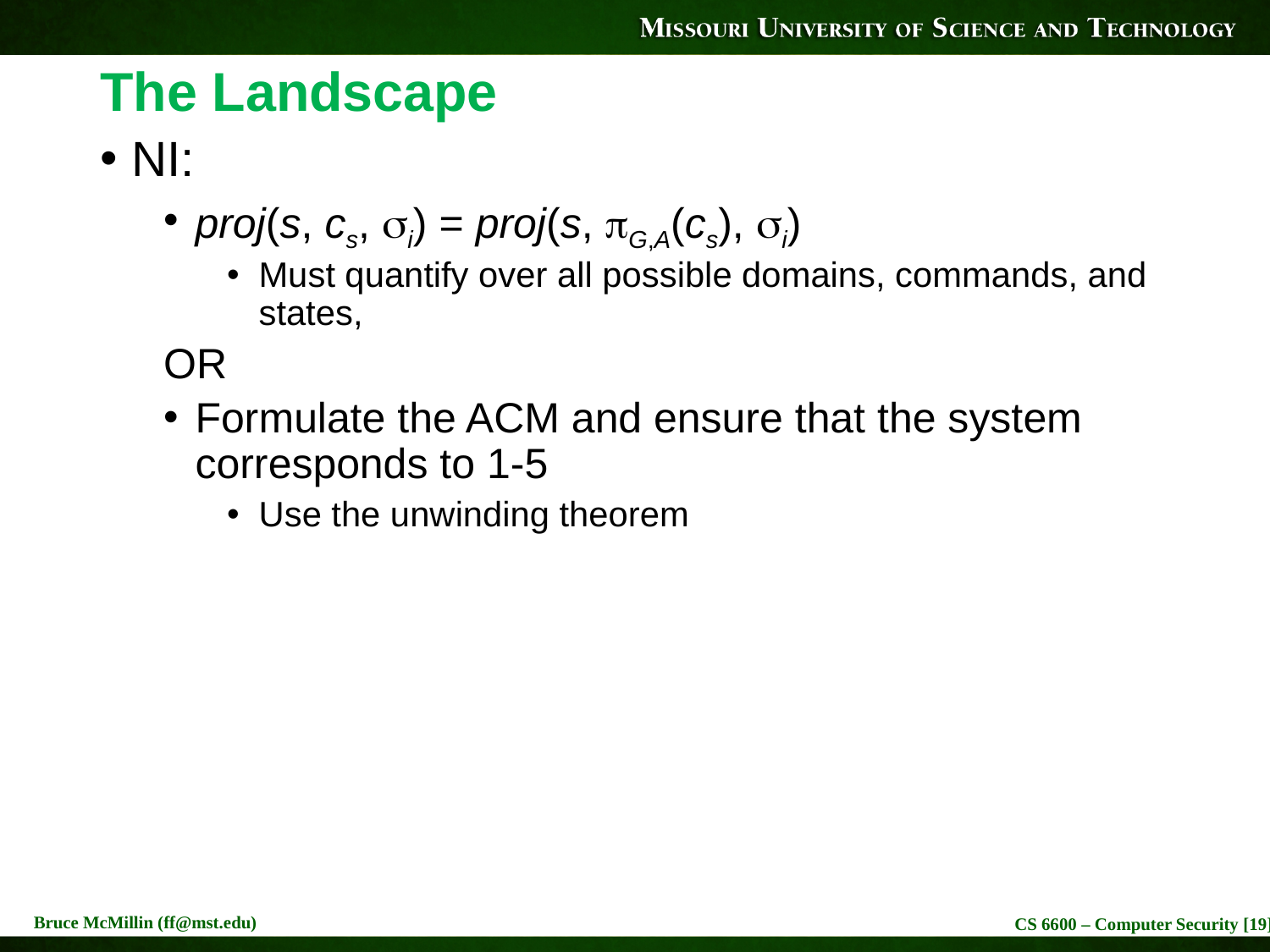

# The Landscape
NI:
proj(s, cs, σi) = proj(s, πG,A(cs), σi)
Must quantify over all possible domains, commands, and states,
OR
Formulate the ACM and ensure that the system corresponds to 1-5
Use the unwinding theorem